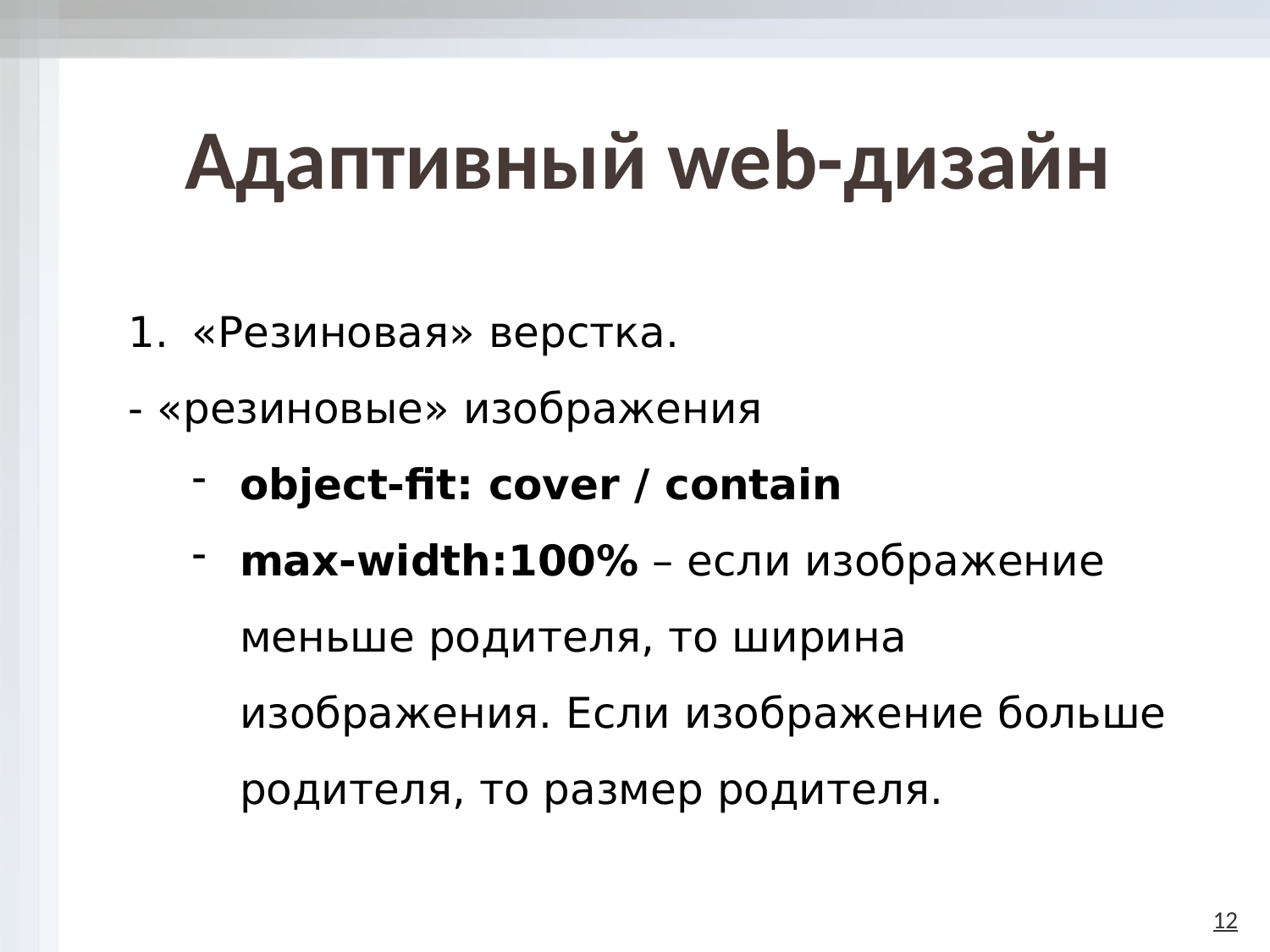

# Адаптивный web-дизайн
«Резиновая» верстка.
- «резиновые» изображения
object-fit: cover / contain
max-width:100% – если изображение меньше родителя, то ширина изображения. Если изображение больше родителя, то размер родителя.

12